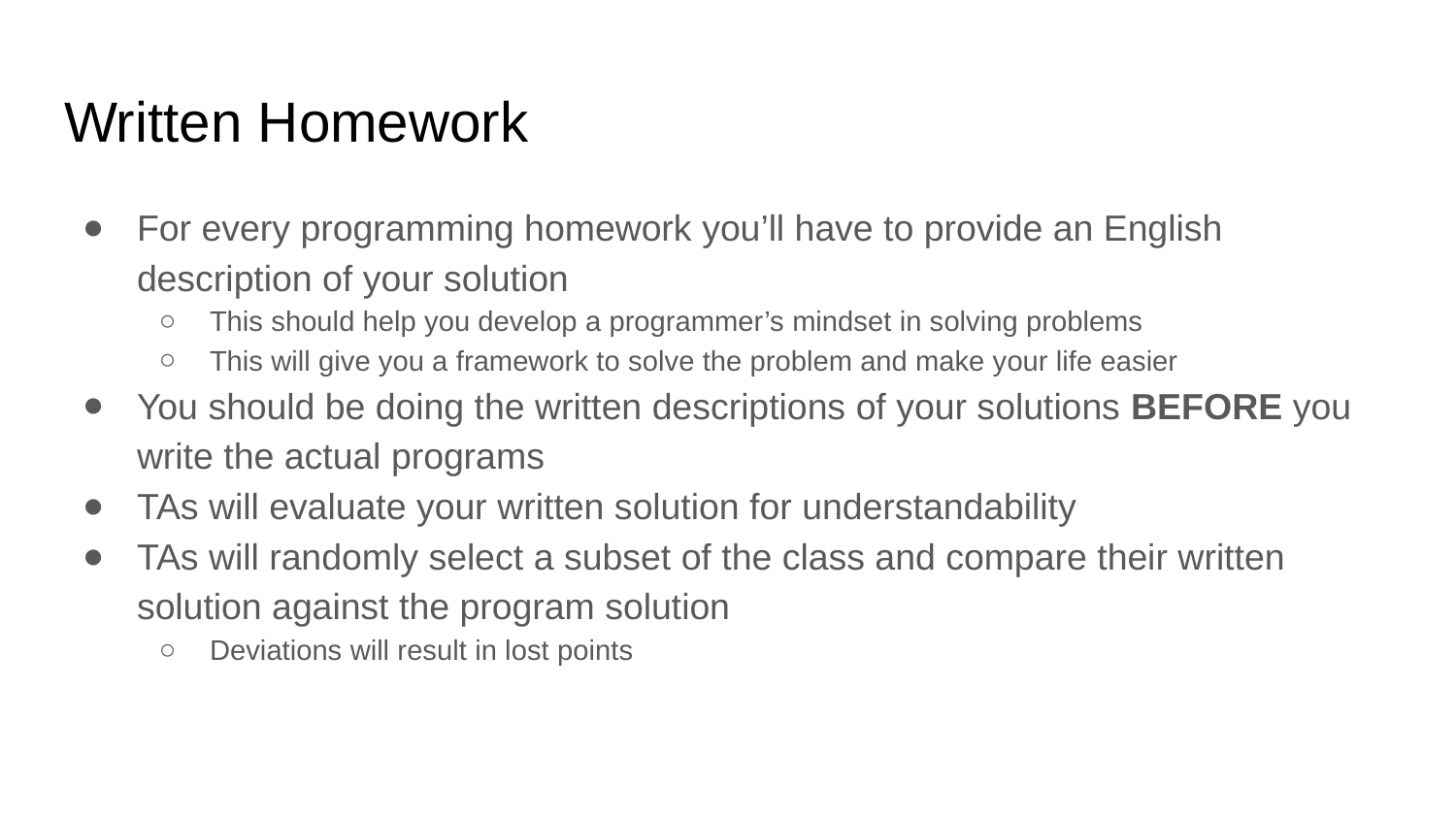

# Written Homework
For every programming homework you’ll have to provide an English description of your solution
This should help you develop a programmer’s mindset in solving problems
This will give you a framework to solve the problem and make your life easier
You should be doing the written descriptions of your solutions BEFORE you write the actual programs
TAs will evaluate your written solution for understandability
TAs will randomly select a subset of the class and compare their written solution against the program solution
Deviations will result in lost points